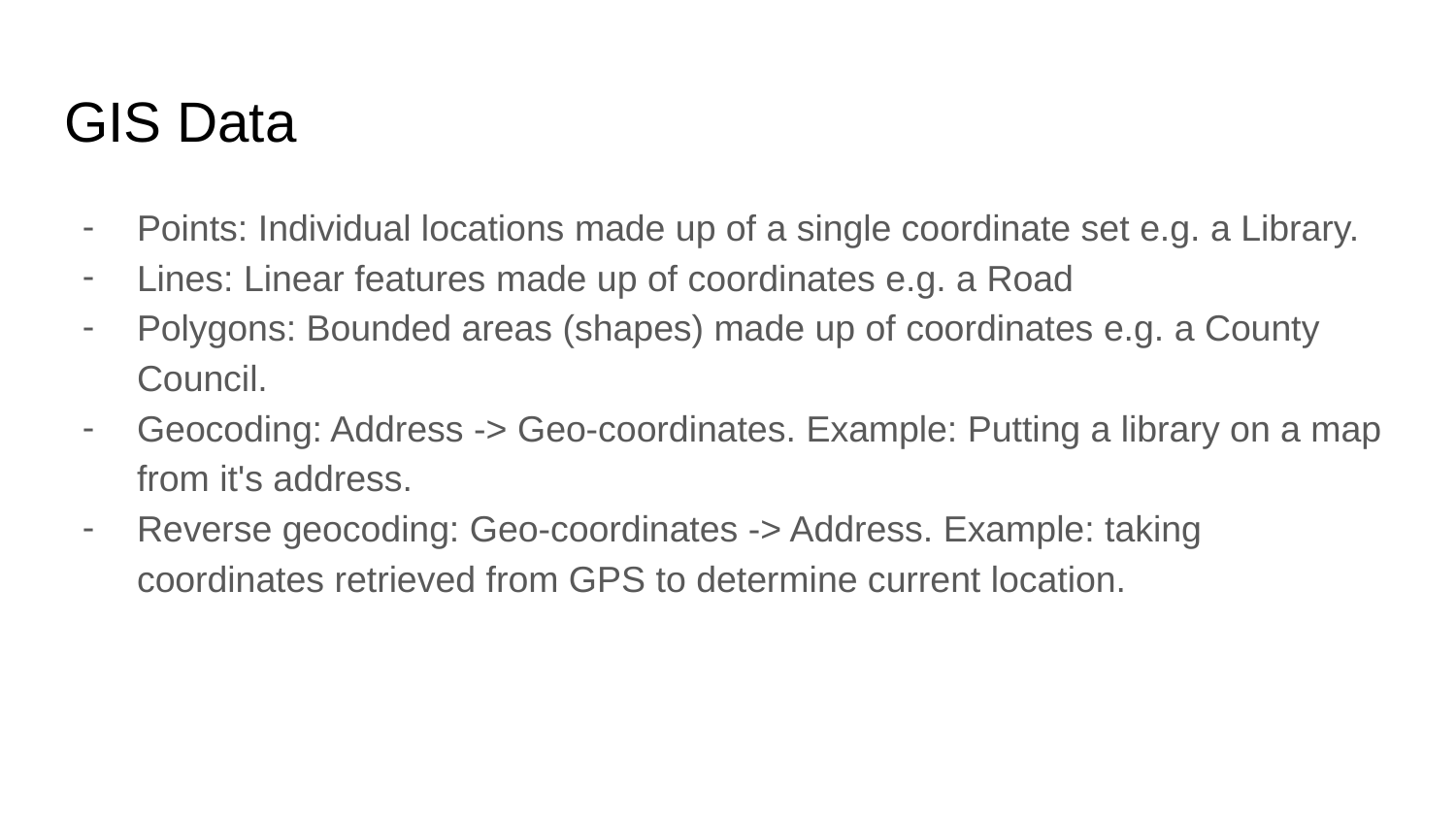

# GIS Data
Points: Individual locations made up of a single coordinate set e.g. a Library.
Lines: Linear features made up of coordinates e.g. a Road
Polygons: Bounded areas (shapes) made up of coordinates e.g. a County Council.
Geocoding: Address -> Geo-coordinates. Example: Putting a library on a map from it's address.
Reverse geocoding: Geo-coordinates -> Address. Example: taking coordinates retrieved from GPS to determine current location.